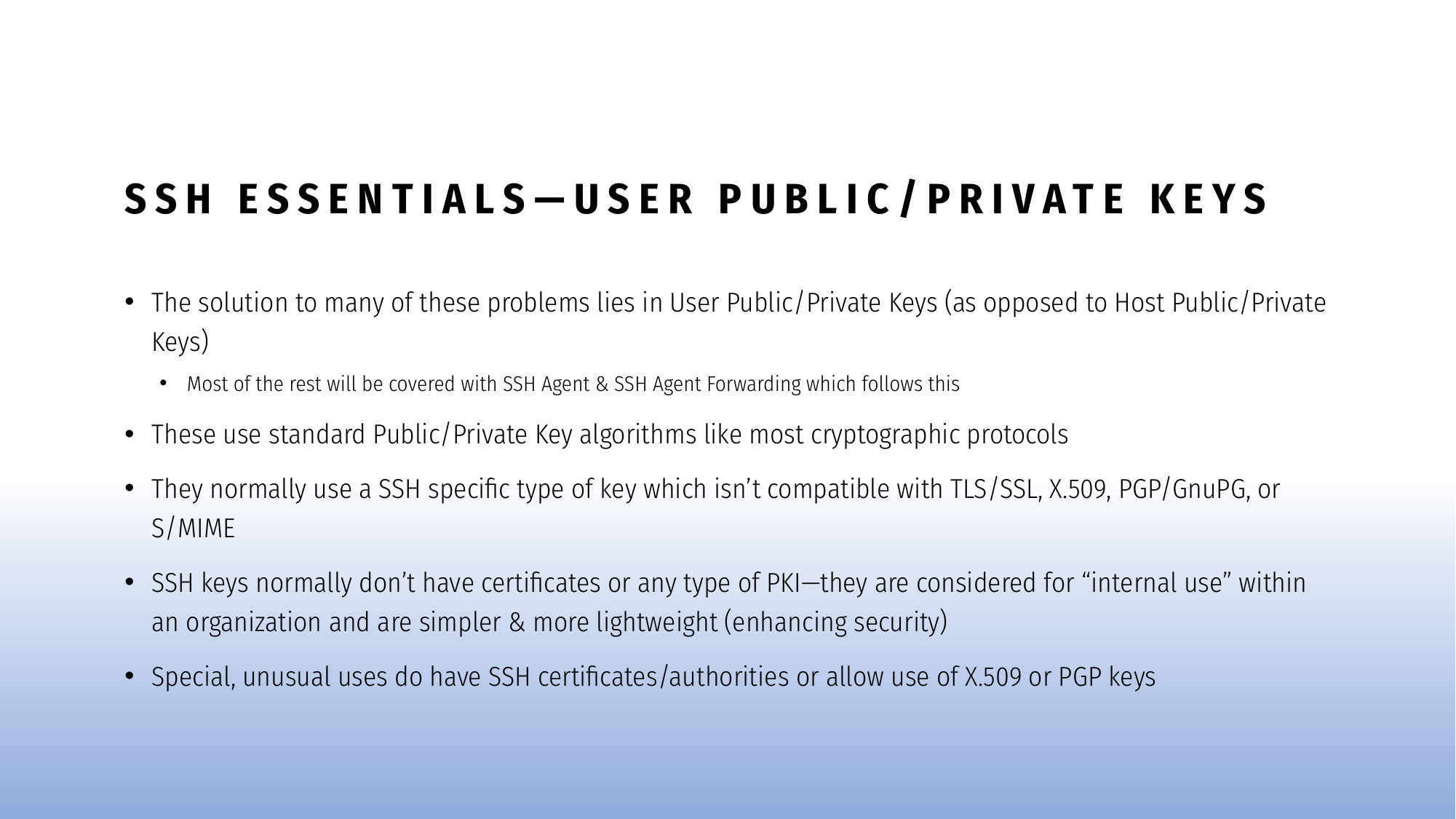

# SSH ESSENTIALS—User Public/Private Keys
The solution to many of these problems lies in User Public/Private Keys (as opposed to Host Public/Private Keys)
Most of the rest will be covered with SSH Agent & SSH Agent Forwarding which follows this
These use standard Public/Private Key algorithms like most cryptographic protocols
They normally use a SSH specific type of key which isn’t compatible with TLS/SSL, X.509, PGP/GnuPG, or S/MIME
SSH keys normally don’t have certificates or any type of PKI—they are considered for “internal use” within an organization and are simpler & more lightweight (enhancing security)
Special, unusual uses do have SSH certificates/authorities or allow use of X.509 or PGP keys